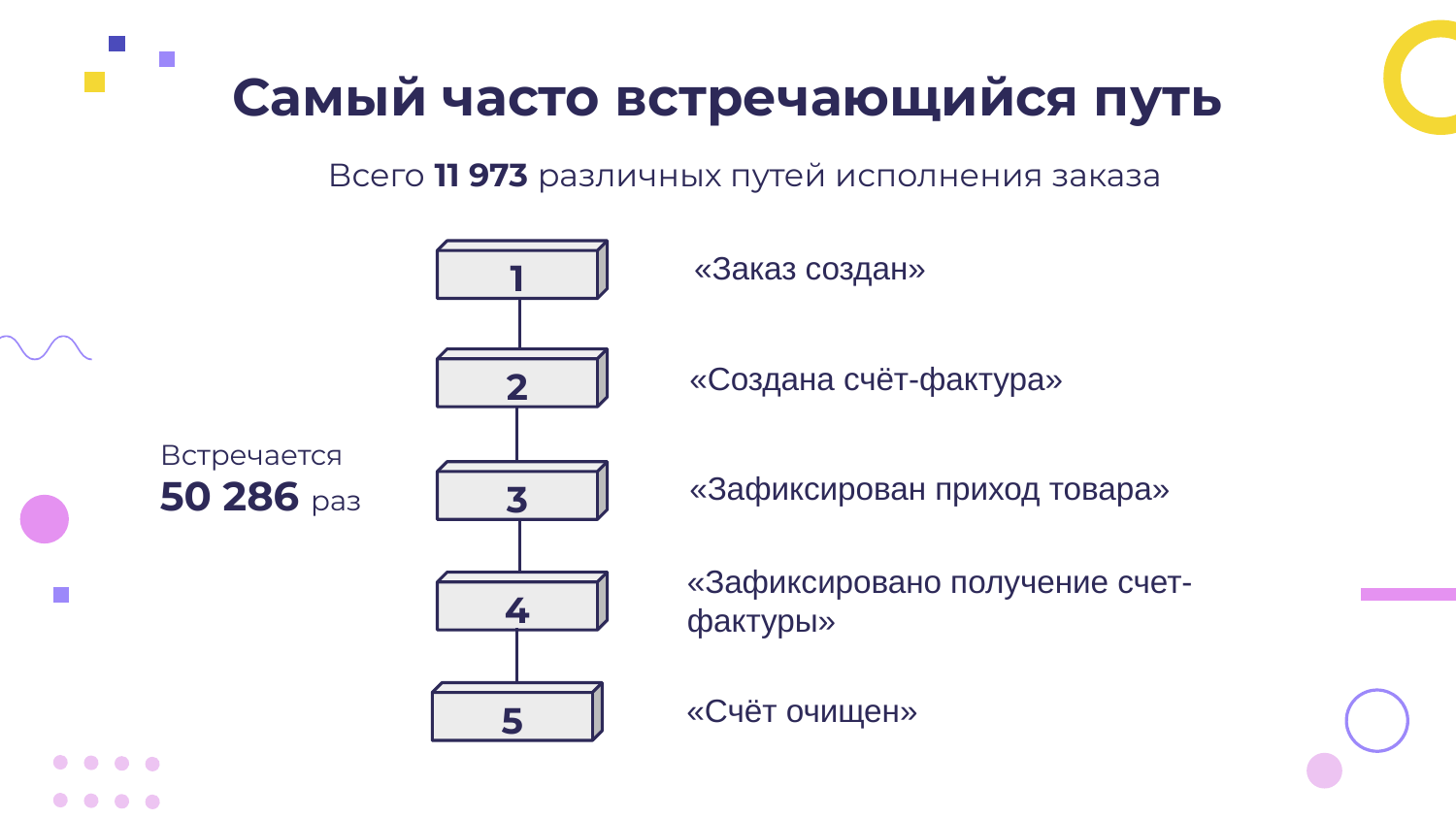

# Самый часто встречающийся путь
Всего 11 973 различных путей исполнения заказа
«Заказ создан»

1
«Создана счёт-фактура»

2
Встречается
50 286 раз
«Зафиксирован приход товара»

3
«Зафиксировано получение счет-фактуры»

4
«Счёт очищен»

5